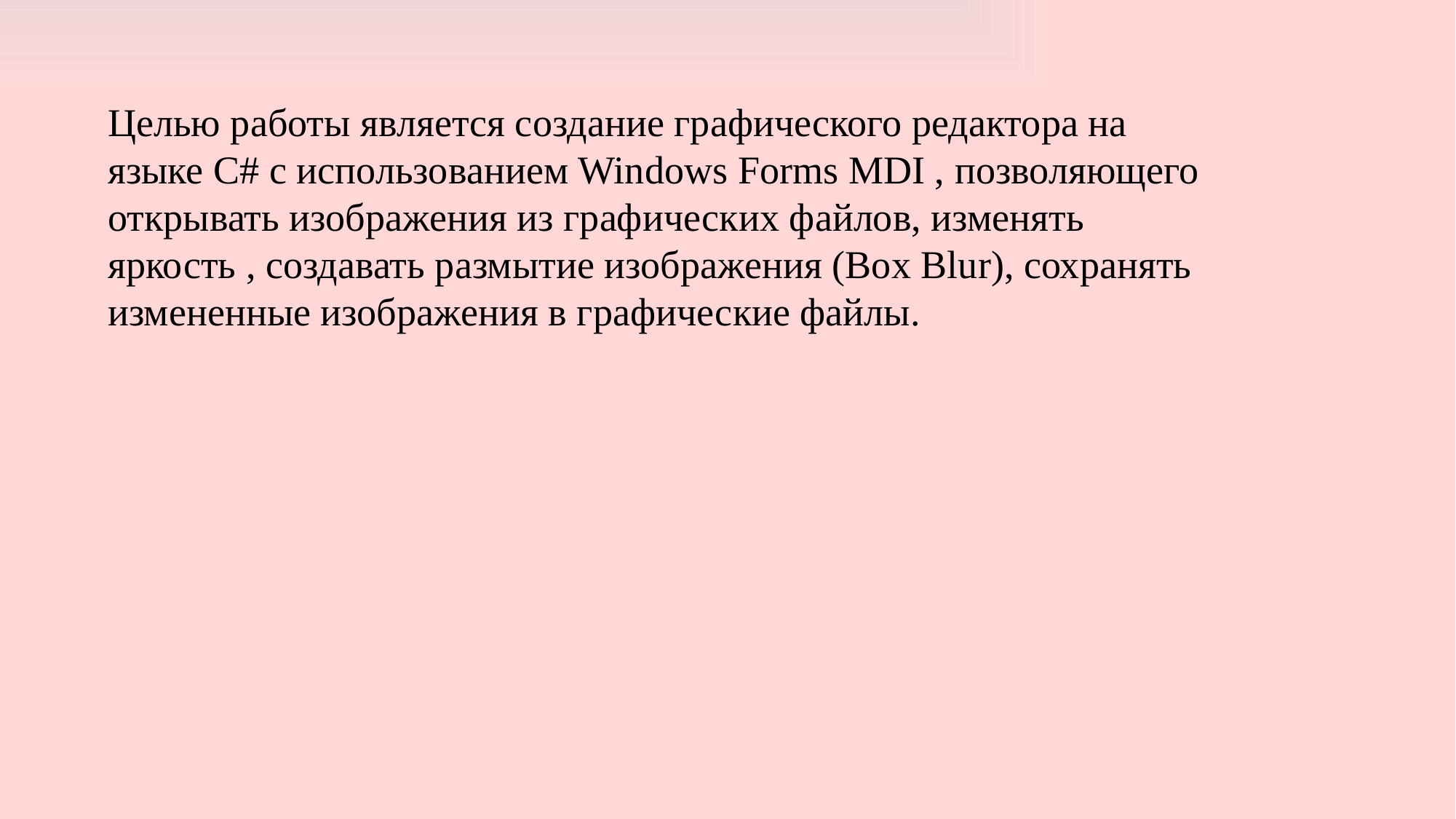

Целью работы является создание графического редактора на языке C# с использованием Windows Forms MDI , позволяющего открывать изображения из графических файлов, изменять яркость , создавать размытие изображения (Box Blur), сохранять измененные изображения в графические файлы.